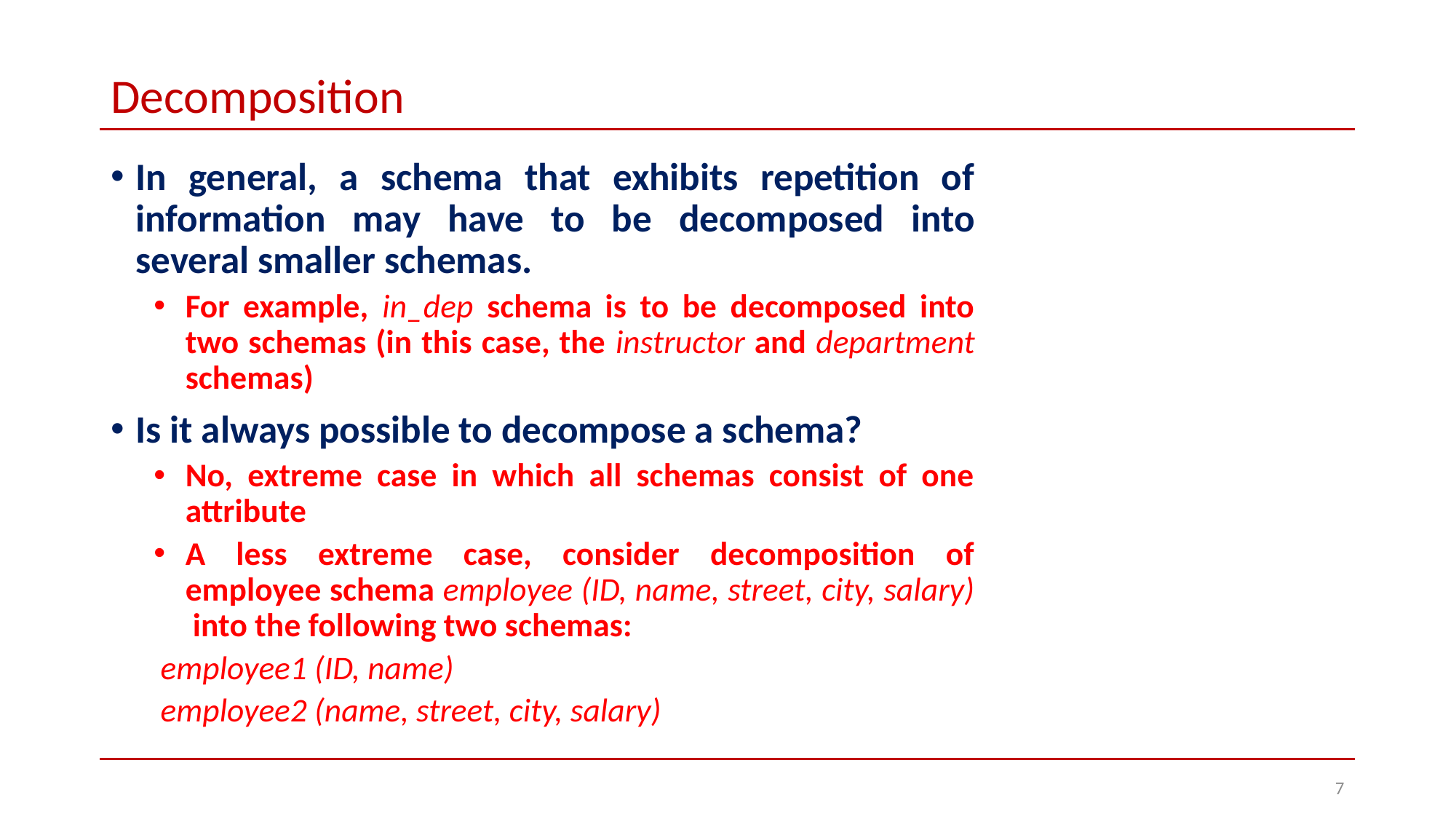

# Decomposition
In general, a schema that exhibits repetition of information may have to be decomposed into several smaller schemas.
For example, in_dep schema is to be decomposed into two schemas (in this case, the instructor and department schemas)
Is it always possible to decompose a schema?
No, extreme case in which all schemas consist of one attribute
A less extreme case, consider decomposition of employee schema employee (ID, name, street, city, salary)  into the following two schemas:
	employee1 (ID, name)
	employee2 (name, street, city, salary)
7